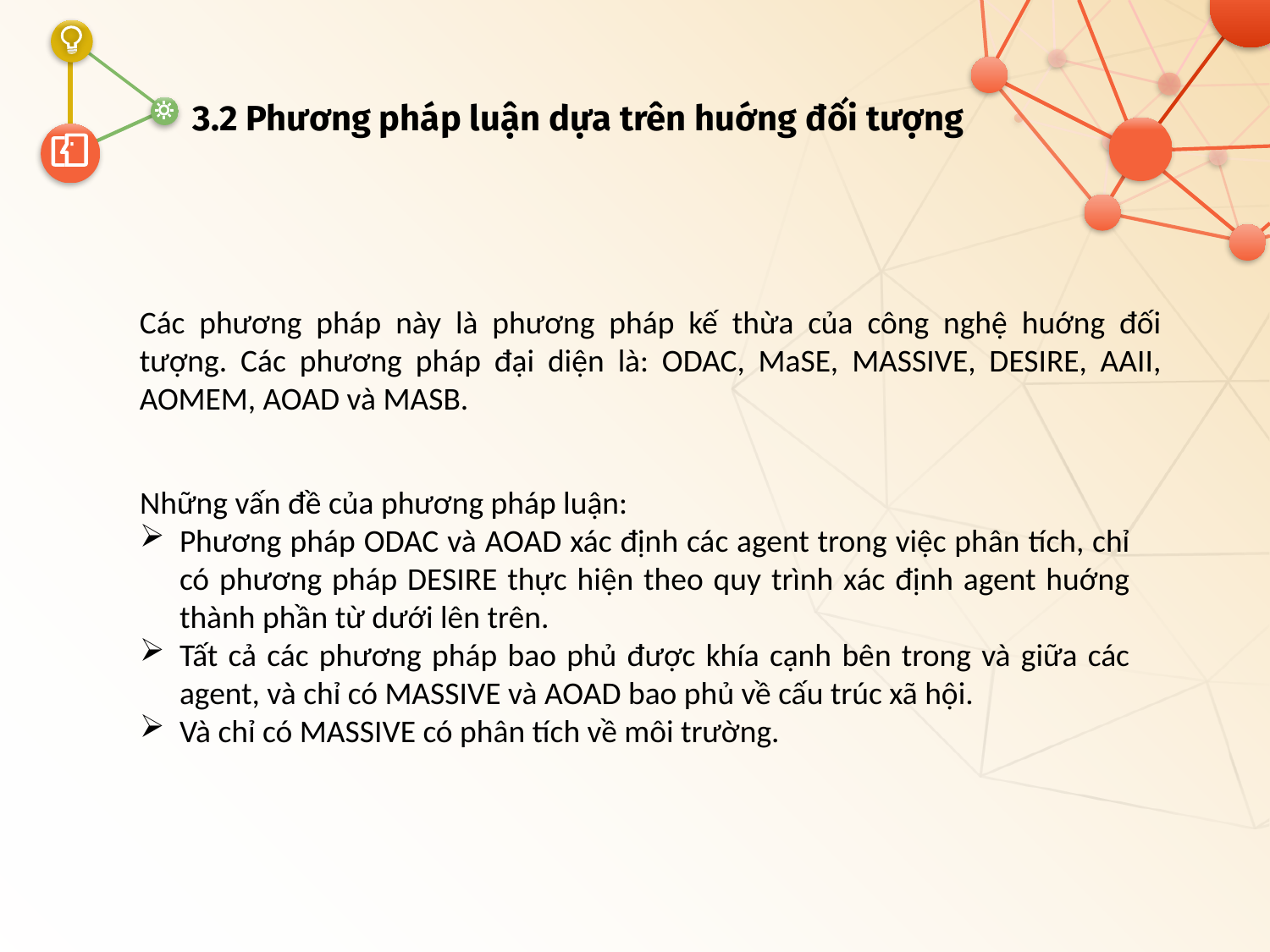

# 3.2 Phương pháp luận dựa trên huớng đối tượng
Các phương pháp này là phương pháp kế thừa của công nghệ huớng đối tượng. Các phương pháp đại diện là: ODAC, MaSE, MASSIVE, DESIRE, AAII, AOMEM, AOAD và MASB.
Những vấn đề của phương pháp luận:
Phương pháp ODAC và AOAD xác định các agent trong việc phân tích, chỉ có phương pháp DESIRE thực hiện theo quy trình xác định agent huớng thành phần từ dưới lên trên.
Tất cả các phương pháp bao phủ được khía cạnh bên trong và giữa các agent, và chỉ có MASSIVE và AOAD bao phủ về cấu trúc xã hội.
Và chỉ có MASSIVE có phân tích về môi trường.